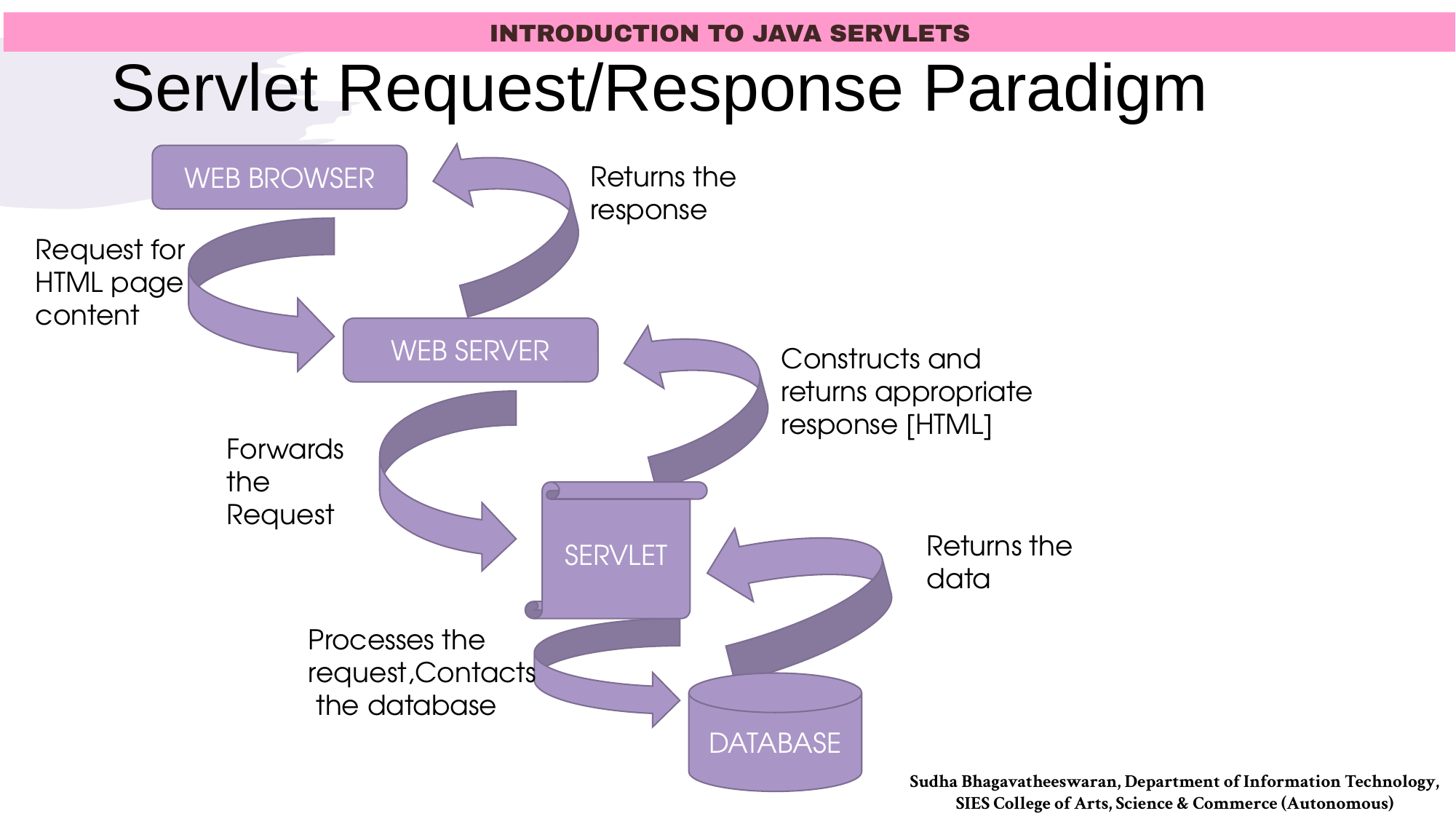

INTRODUCTION TO JAVA SERVLETS
# Servlet Request/Response Paradigm
WEB BROWSER

Returns the response

Request for
HTML page content
WEB SERVER

Constructs and returns appropriate response [HTML]

Forwards the Request
SERVLET

Returns the data
Processes the request,Contacts  the database

DATABASE
Sudha Bhagavatheeswaran, Department of Information Technology,
SIES College of Arts, Science & Commerce (Autonomous)